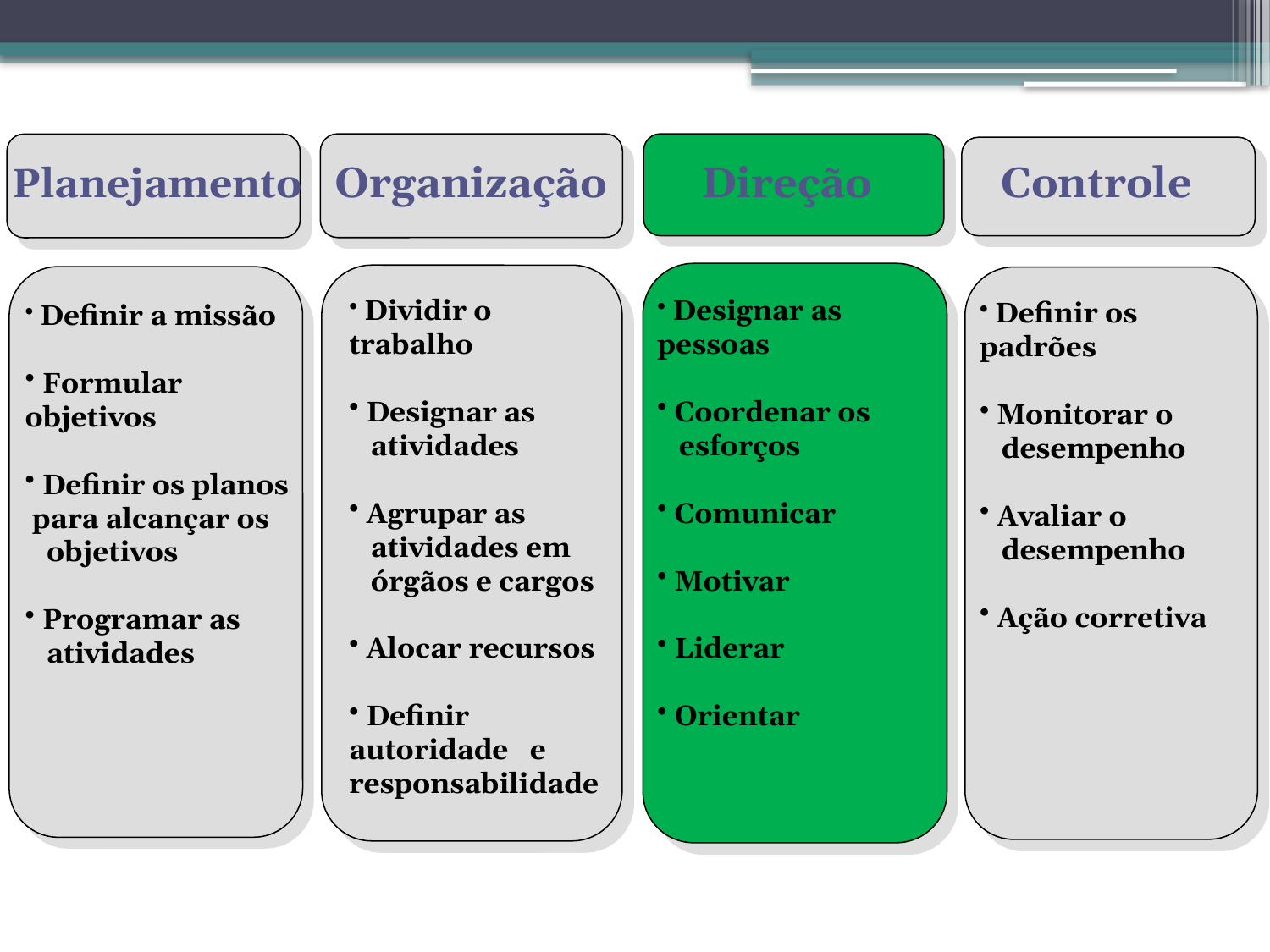

Planejamento   Organização	     Direção            Controle

 Dividir o trabalho

 Designar as
   atividades

 Agrupar as
   atividades em
   órgãos e cargos

 Alocar recursos

 Definir autoridade   e responsabilidade
 Designar as pessoas

 Coordenar os
   esforços

 Comunicar

 Motivar

 Liderar

 Orientar
 Definir os padrões

 Monitorar o
   desempenho

 Avaliar o
   desempenho

 Ação corretiva
 Definir a missão

 Formular objetivos

 Definir os planos    para alcançar os
   objetivos

 Programar as
   atividades